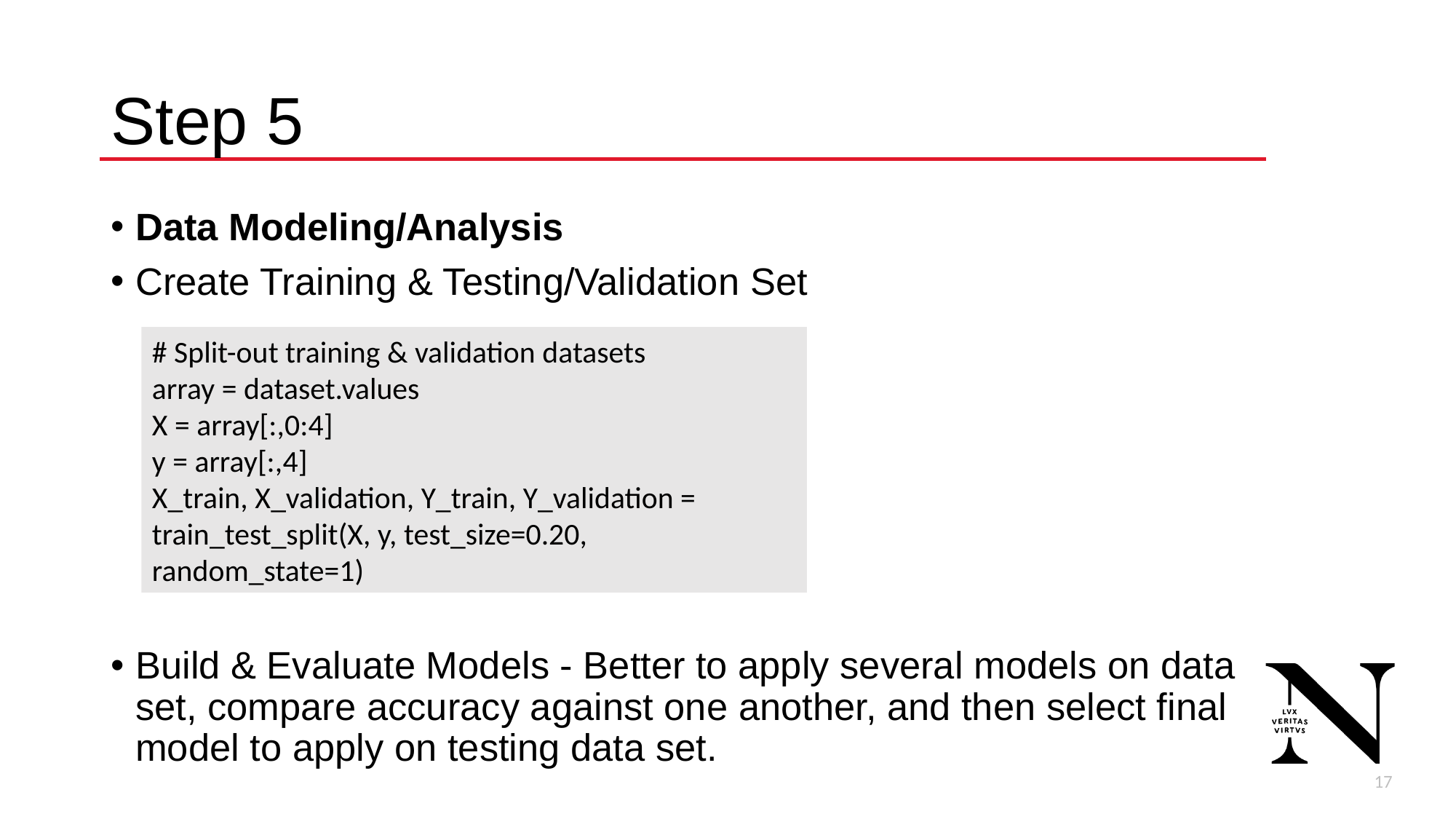

# Step 5
Data Modeling/Analysis
Create Training & Testing/Validation Set
Build & Evaluate Models - Better to apply several models on data set, compare accuracy against one another, and then select final model to apply on testing data set.

# Split-out training & validation datasets
array = dataset.values
X = array[:,0:4]
y = array[:,4]
X_train, X_validation, Y_train, Y_validation = train_test_split(X, y, test_size=0.20, random_state=1)
17